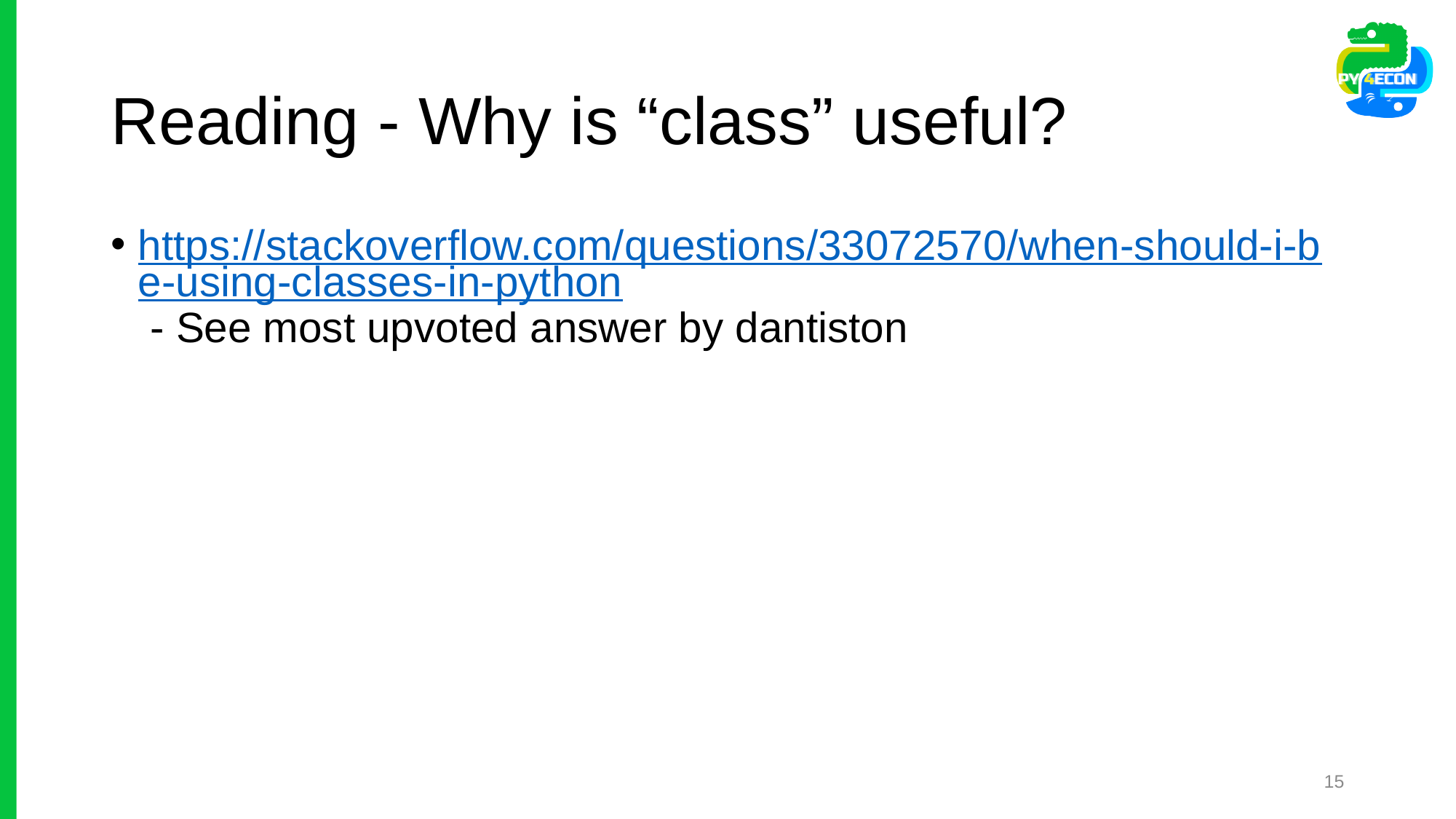

# Reading - Why is “class” useful?
https://stackoverflow.com/questions/33072570/when-should-i-be-using-classes-in-python - See most upvoted answer by dantiston
15